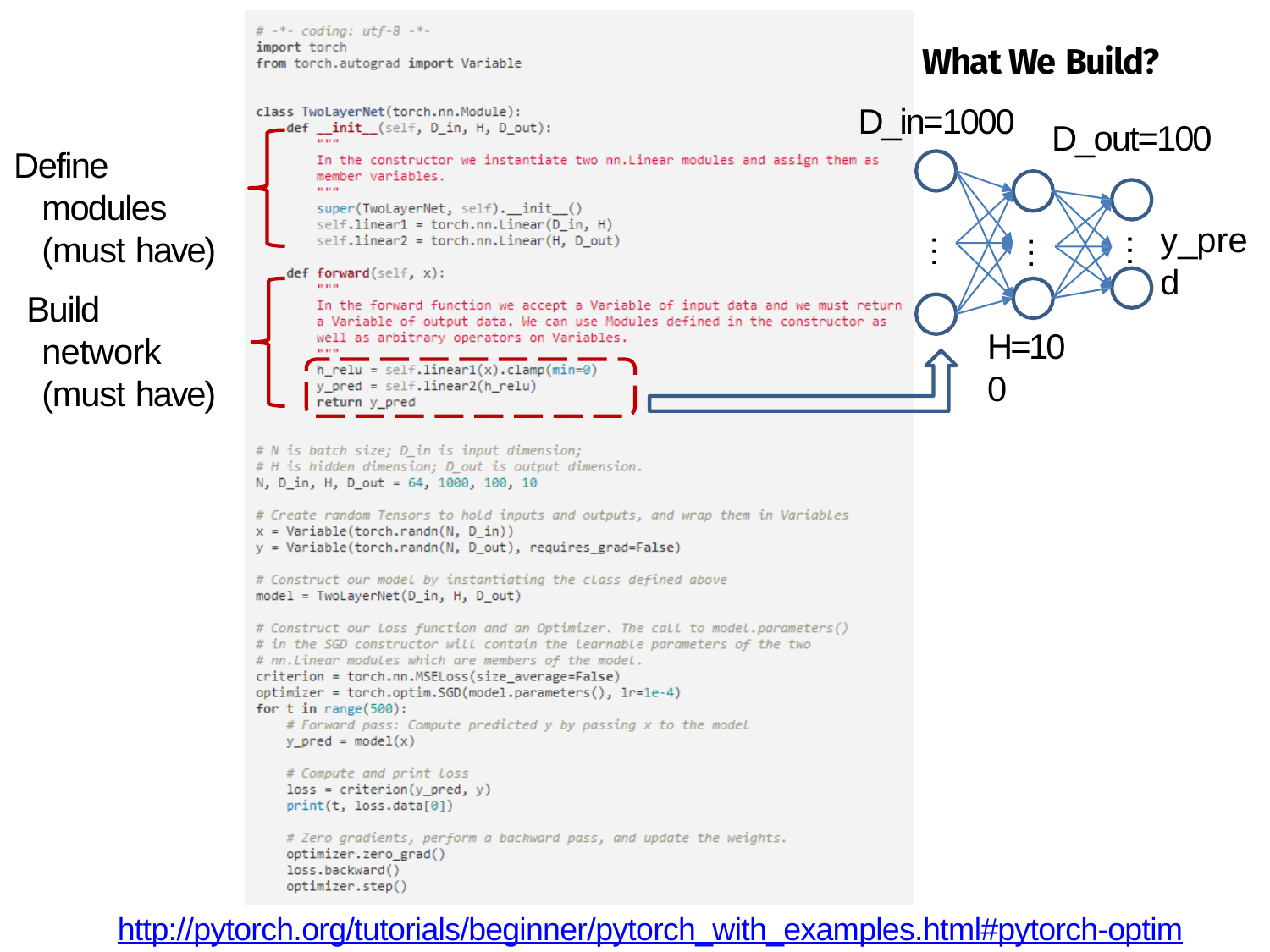

What We Build?
D_in=1000
D_out=100

Define modules  (must have)

y_pred
…
…
…

Build network  (must have)

H=100

http://pytorch.org/tutorials/beginner/pytorch_with_examples.html#pytorch-optim